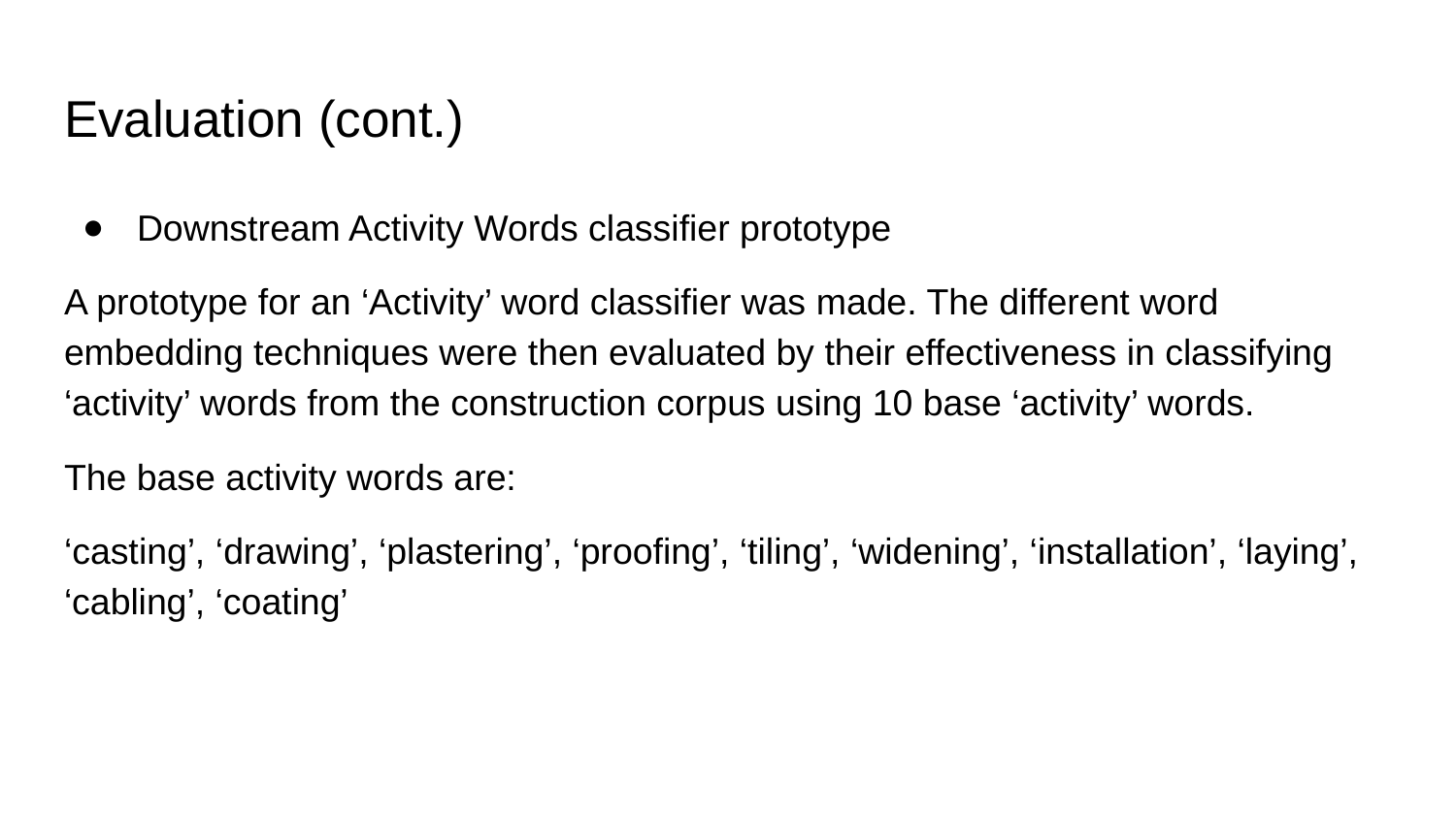

# Evaluation (cont.)
Downstream Activity Words classifier prototype
A prototype for an ‘Activity’ word classifier was made. The different word embedding techniques were then evaluated by their effectiveness in classifying ‘activity’ words from the construction corpus using 10 base ‘activity’ words.
The base activity words are:
‘casting’, ‘drawing’, ‘plastering’, ‘proofing’, ‘tiling’, ‘widening’, ‘installation’, ‘laying’, ‘cabling’, ‘coating’